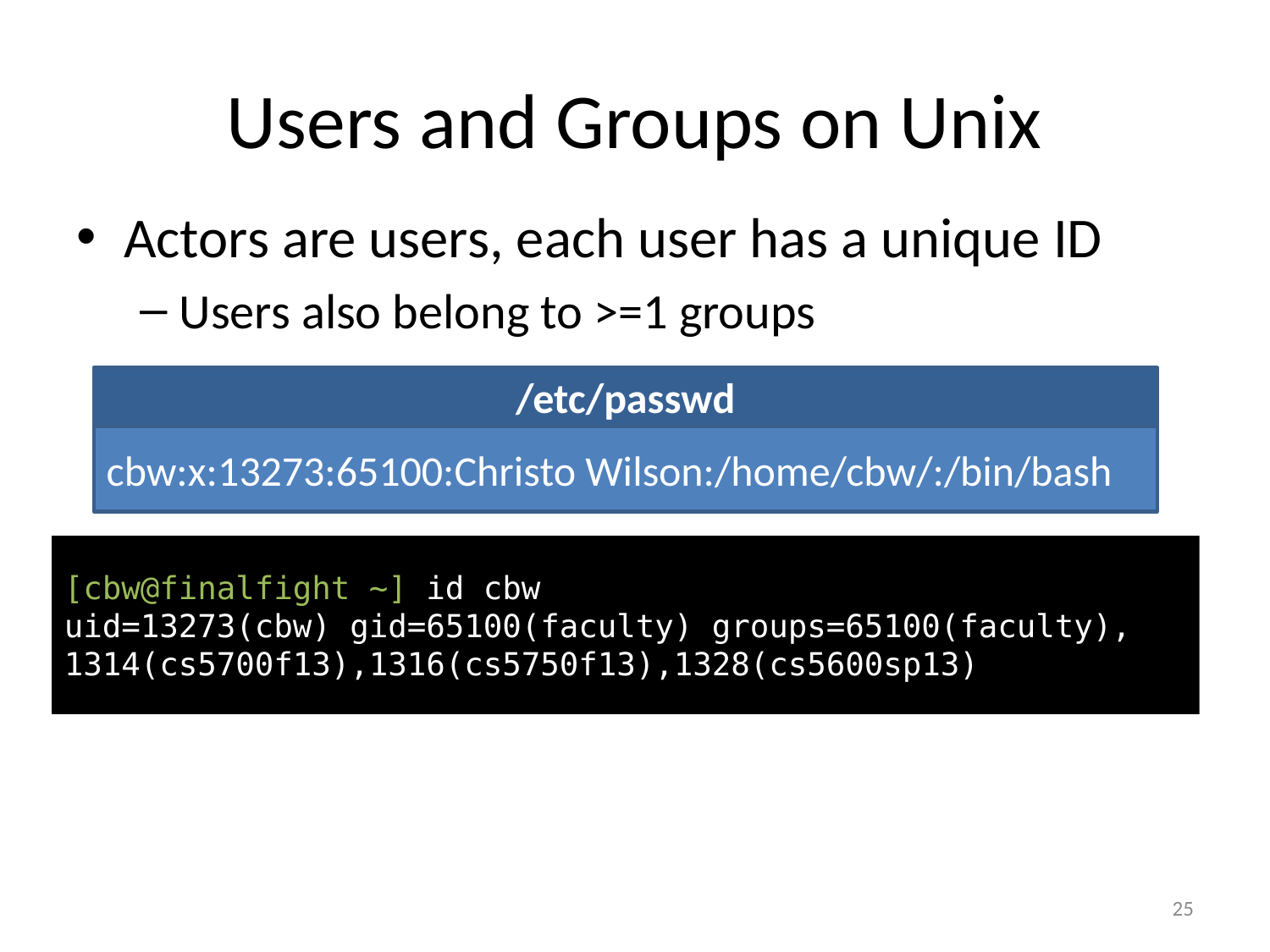

# Users and Groups on Unix
Actors are users, each user has a unique ID
Users also belong to >=1 groups
/etc/passwd
cbw:x:13273:65100:Christo Wilson:/home/cbw/:/bin/bash
[cbw@finalfight ~] id cbw
uid=13273(cbw) gid=65100(faculty) groups=65100(faculty), 1314(cs5700f13),1316(cs5750f13),1328(cs5600sp13)
25